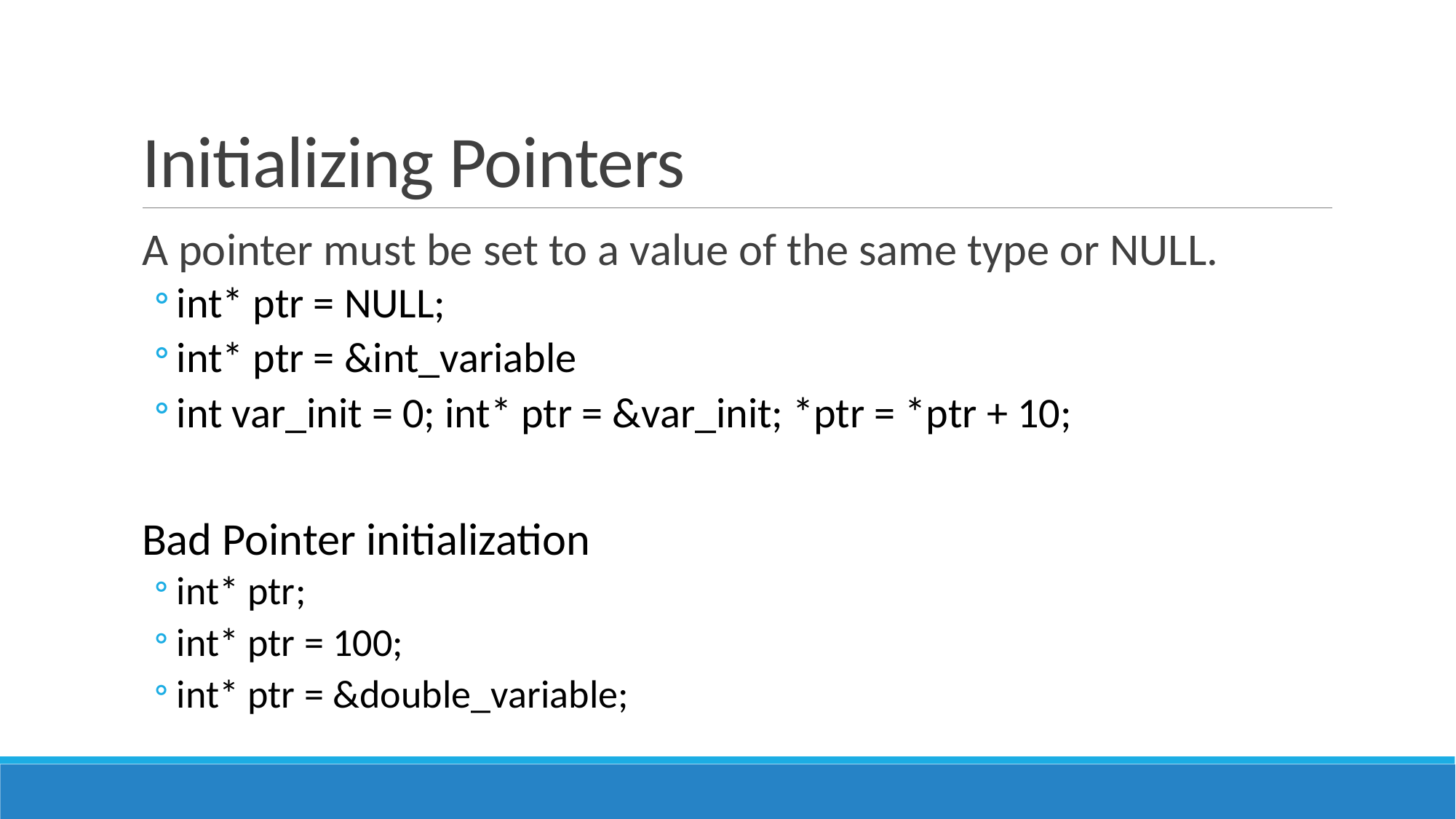

# Initializing Pointers
A pointer must be set to a value of the same type or NULL.
int* ptr = NULL;
int* ptr = &int_variable
int var_init = 0; int* ptr = &var_init; *ptr = *ptr + 10;

Bad Pointer initialization
int* ptr;
int* ptr = 100;
int* ptr = &double_variable;